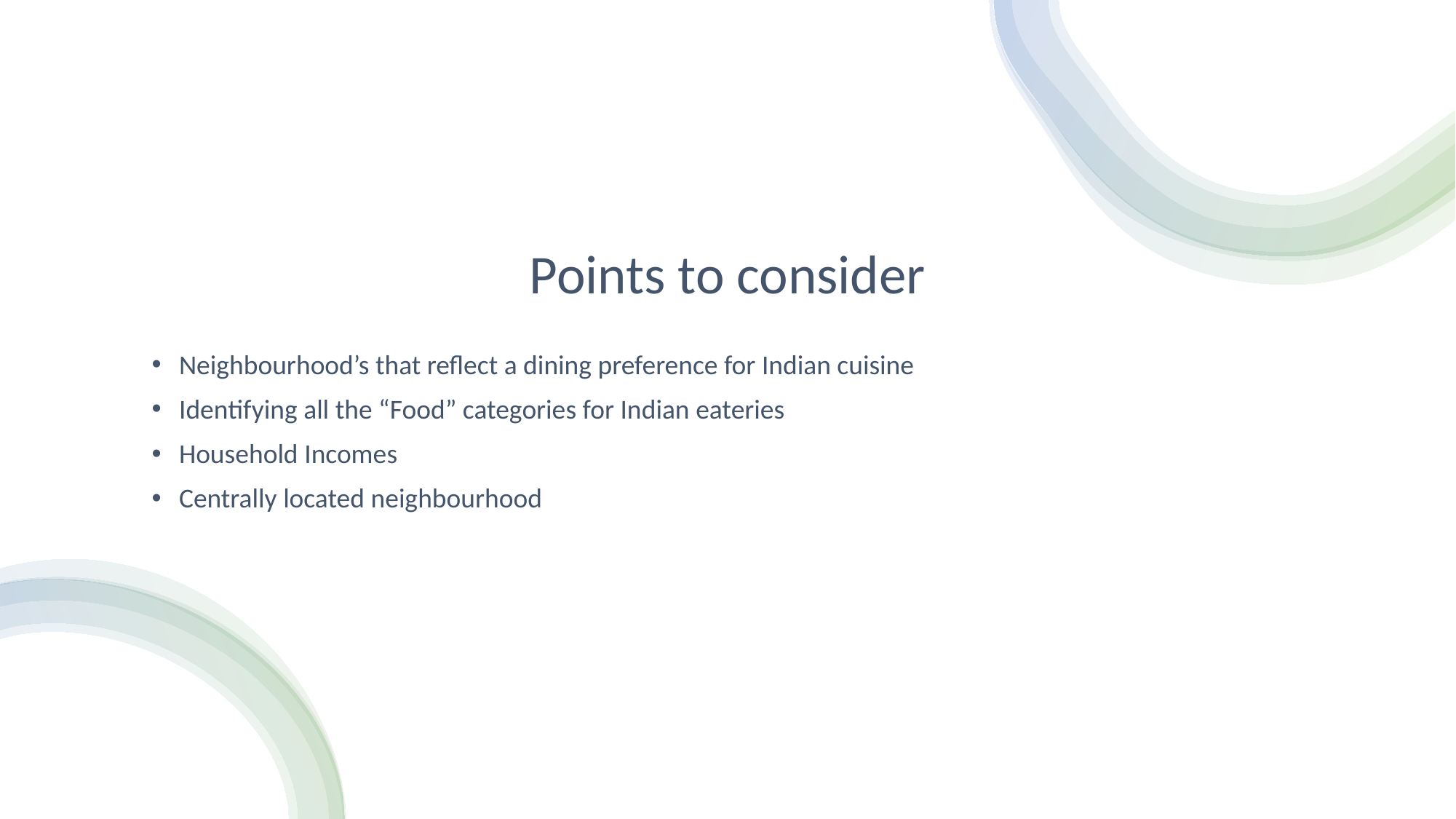

# Points to consider
Neighbourhood’s that reflect a dining preference for Indian cuisine
Identifying all the “Food” categories for Indian eateries
Household Incomes
Centrally located neighbourhood